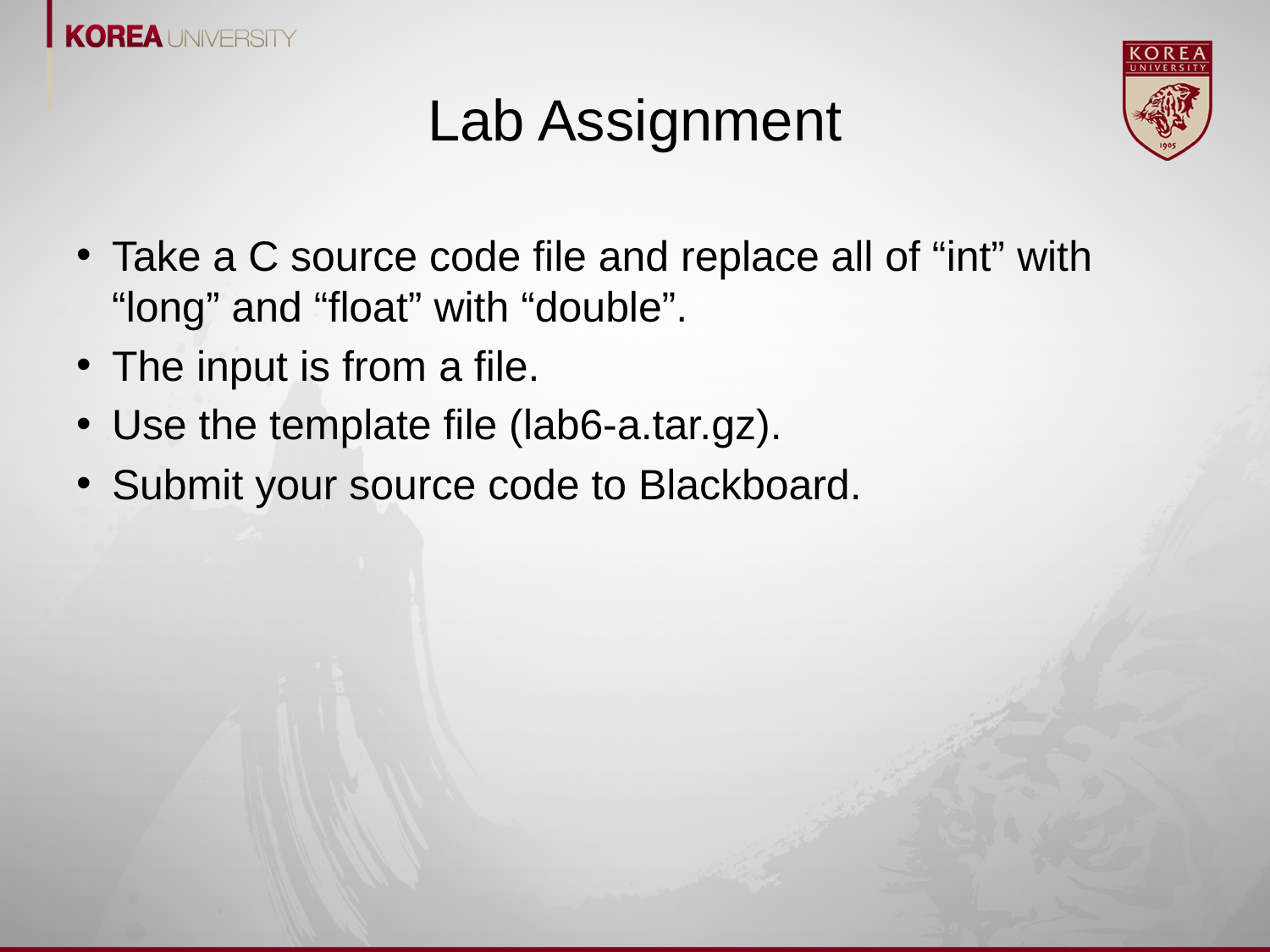

# Lab Assignment
Take a C source code file and replace all of “int” with “long” and “float” with “double”.
The input is from a file.
Use the template file (lab6-a.tar.gz).
Submit your source code to Blackboard.